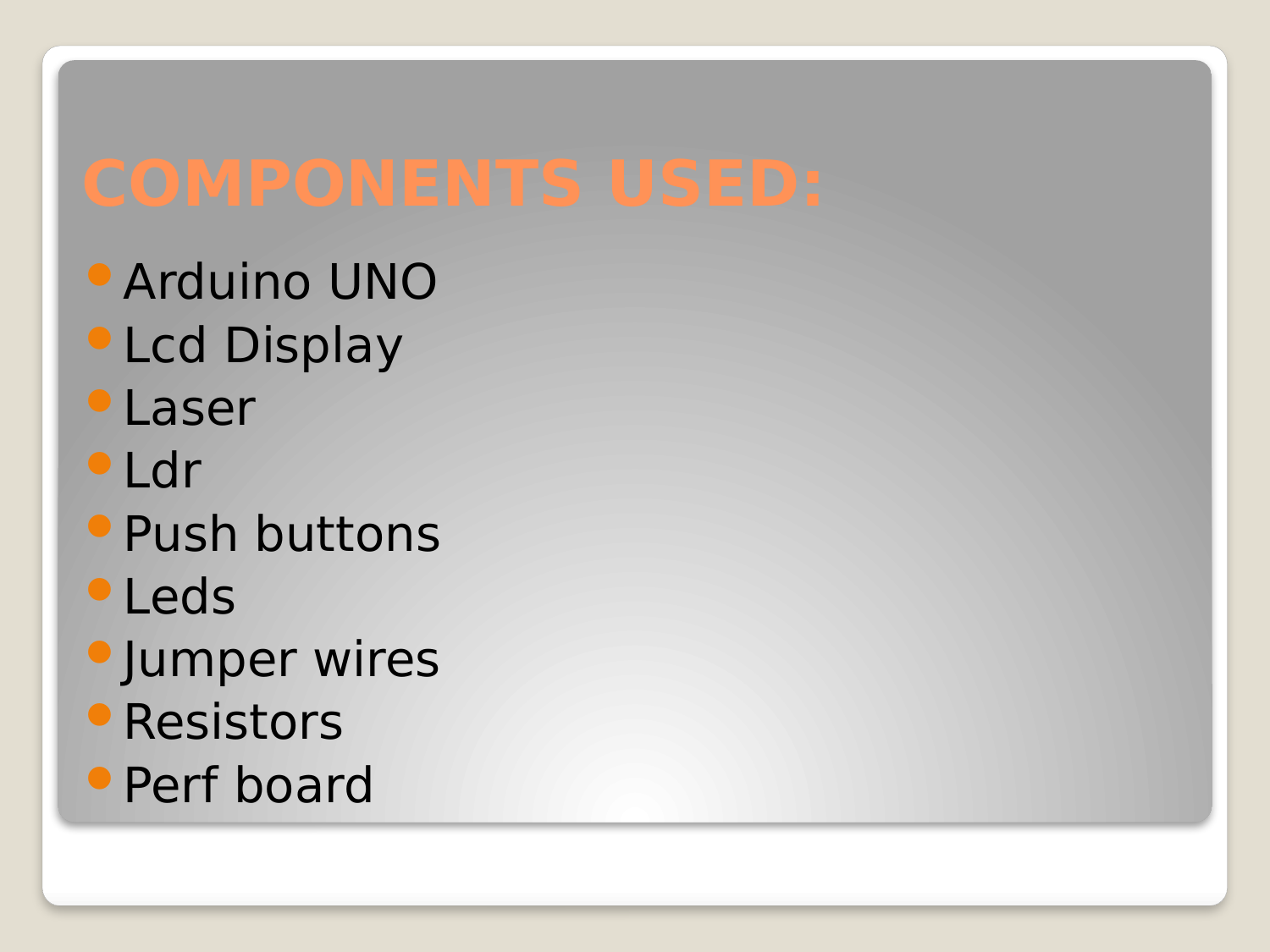

# COMPONENTS USED:
Arduino UNO
Lcd Display
Laser
Ldr
Push buttons
Leds
Jumper wires
Resistors
Perf board